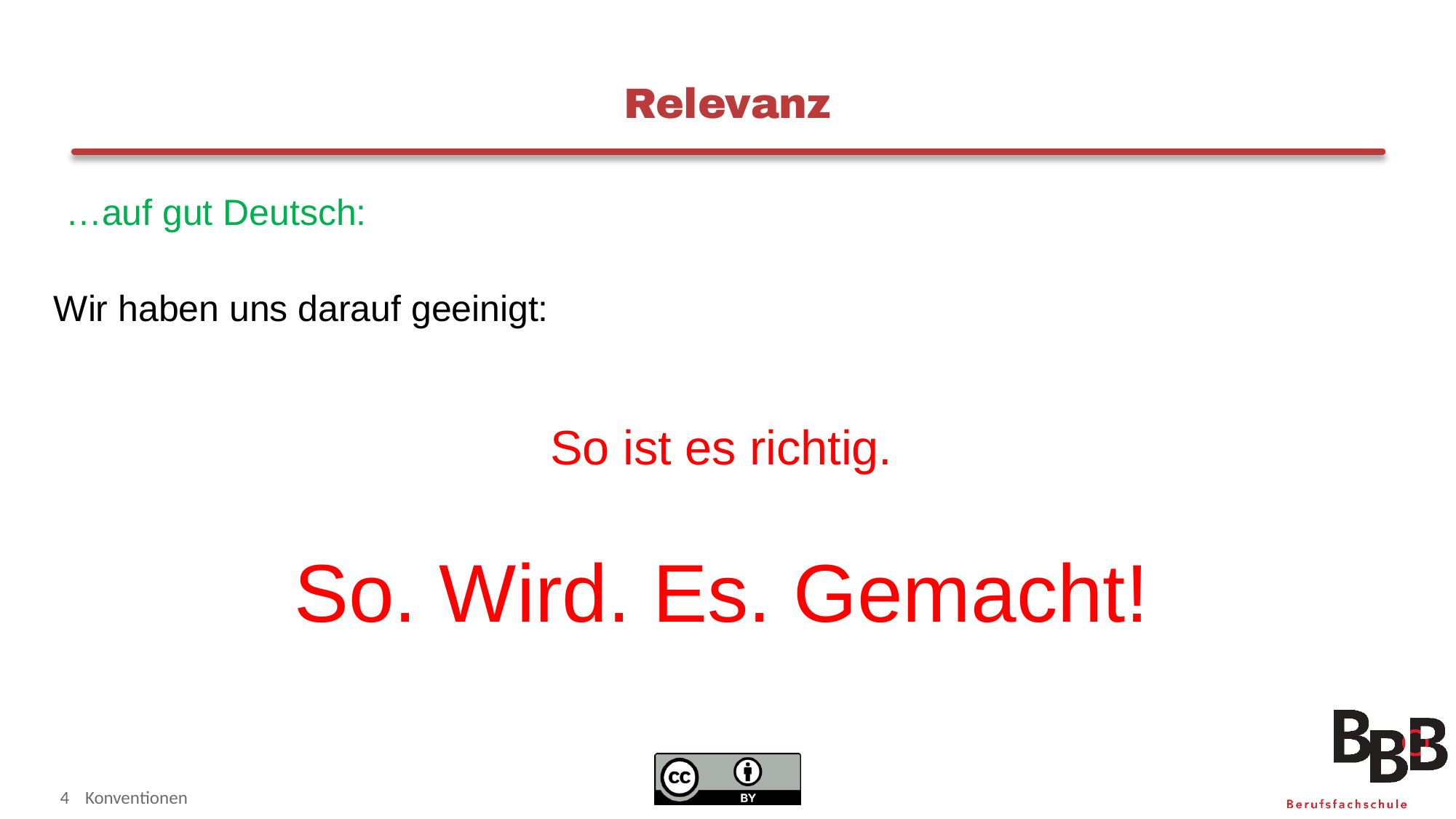

# Relevanz
…auf gut Deutsch:

Wir haben uns darauf geeinigt:

So ist es richtig.
So. Wird. Es. Gemacht!

4
Konventionen